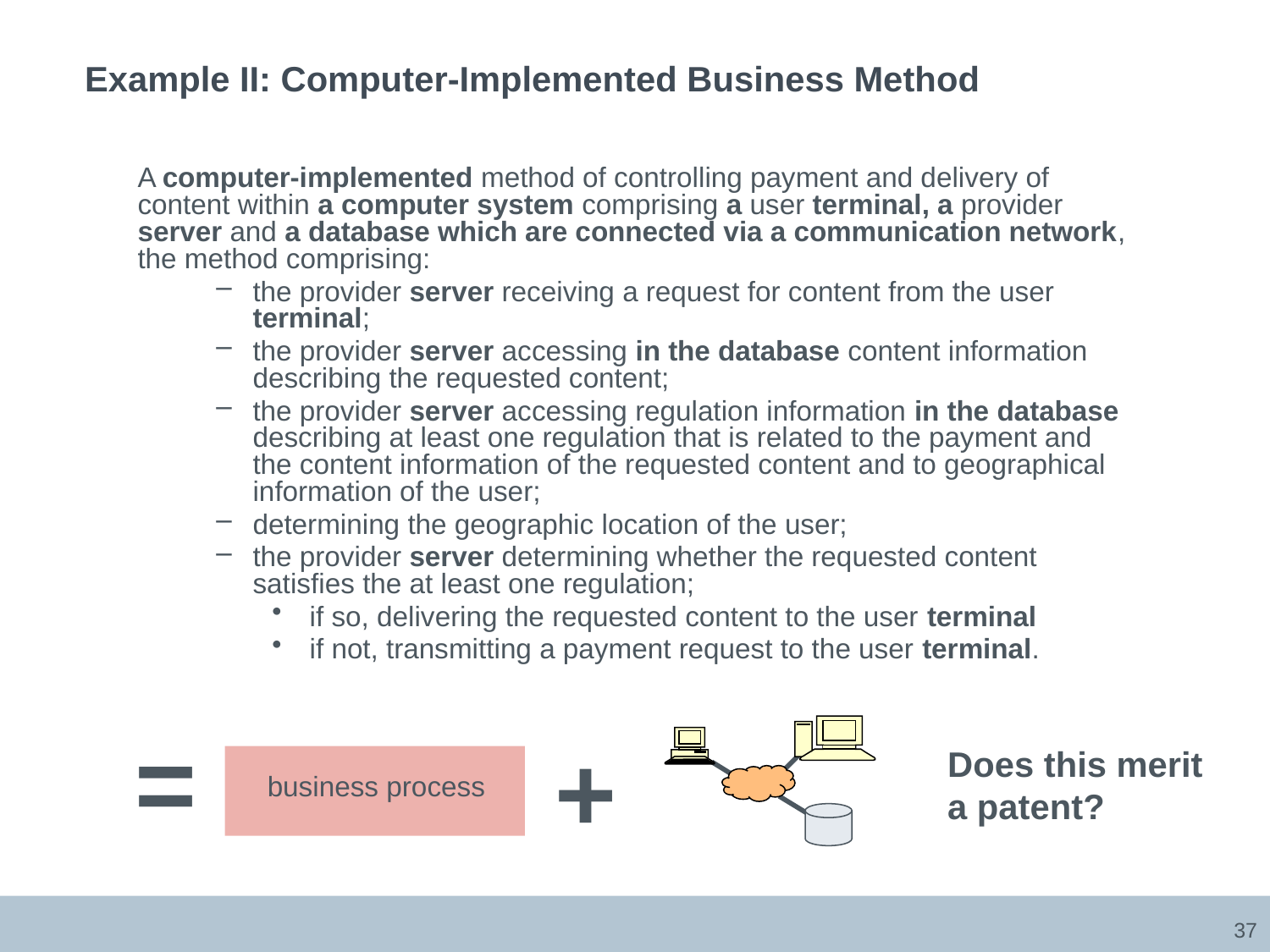

# Example II: Computer-Implemented Business Method
A computer-implemented method of controlling payment and delivery of content within a computer system comprising a user terminal, a provider server and a database which are connected via a communication network, the method comprising:
the provider server receiving a request for content from the user terminal;
the provider server accessing in the database content information describing the requested content;
the provider server accessing regulation information in the database describing at least one regulation that is related to the payment and the content information of the requested content and to geographical information of the user;
determining the geographic location of the user;
the provider server determining whether the requested content satisfies the at least one regulation;
if so, delivering the requested content to the user terminal
if not, transmitting a payment request to the user terminal.
=

+

business process
Does this merit a patent?
37